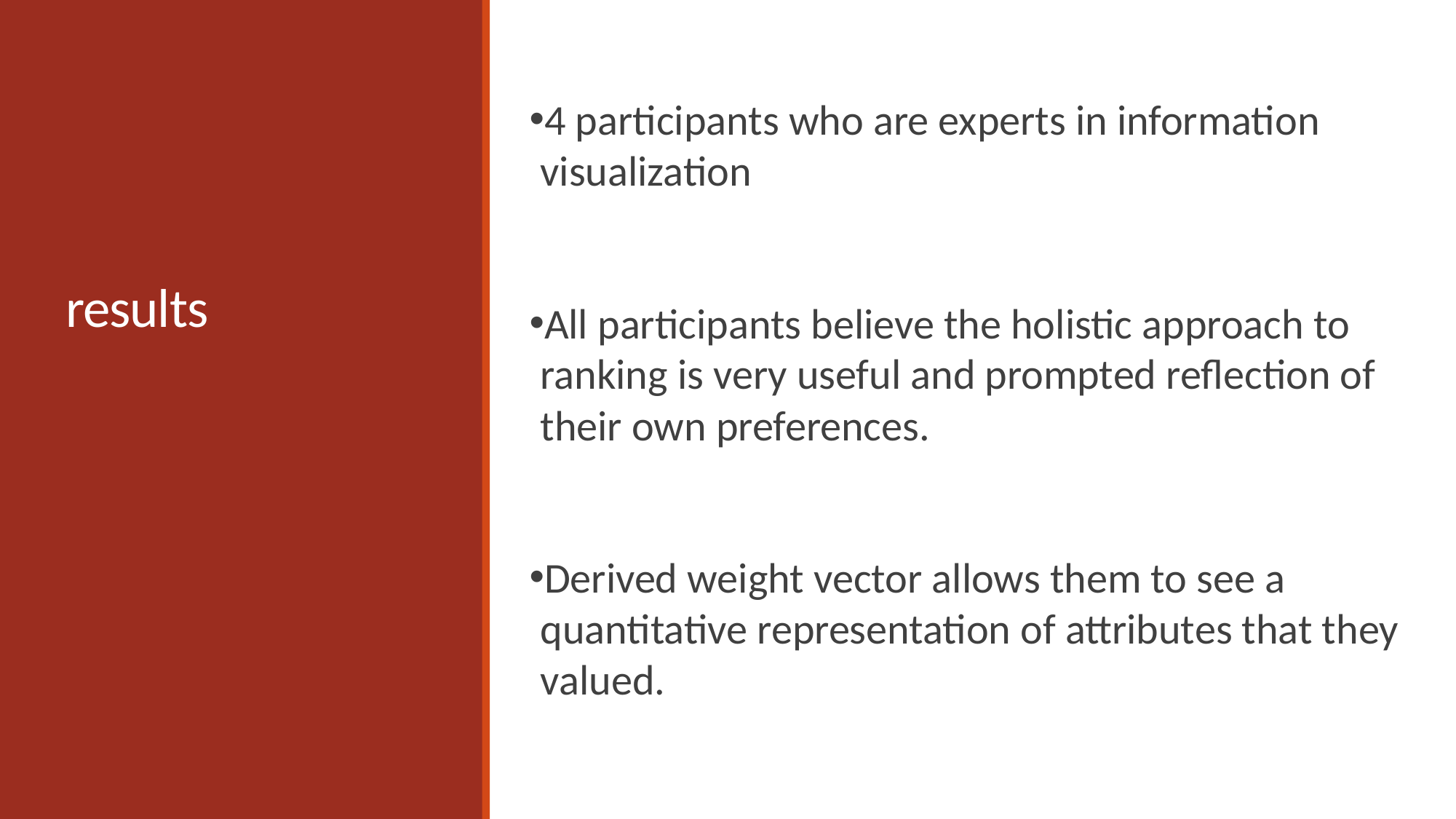

# results
4 participants who are experts in information visualization

All participants believe the holistic approach to ranking is very useful and prompted reflection of their own preferences.

Derived weight vector allows them to see a quantitative representation of attributes that they valued.